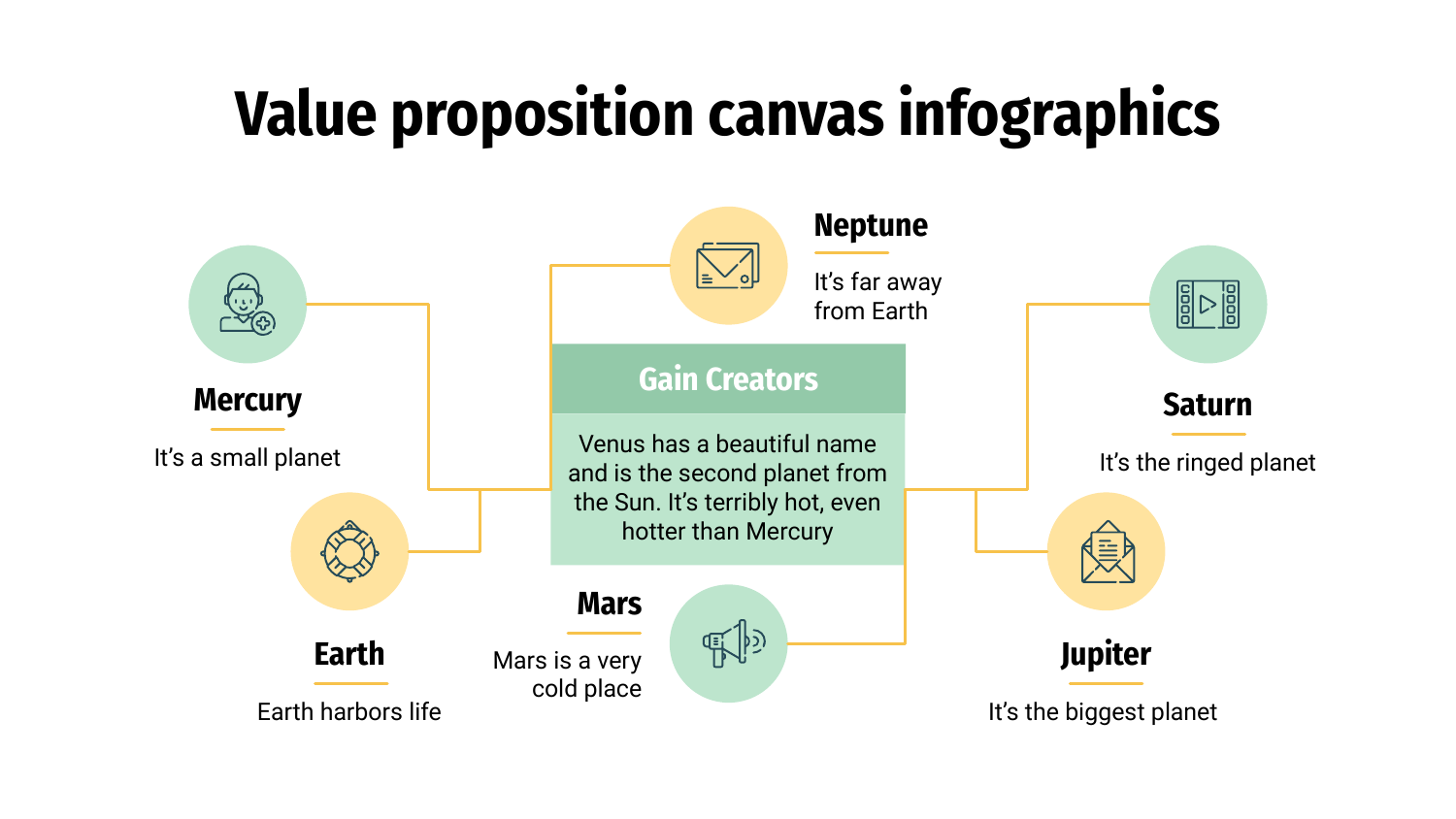

# Value proposition canvas infographics
Neptune
It’s far away from Earth

Gain Creators
Venus has a beautiful name and is the second planet from the Sun. It’s terribly hot, even hotter than Mercury
Mercury
It’s a small planet
Saturn
It’s the ringed planet

Mars
Mars is a very cold place

Earth
Earth harbors life
Jupiter
It’s the biggest planet